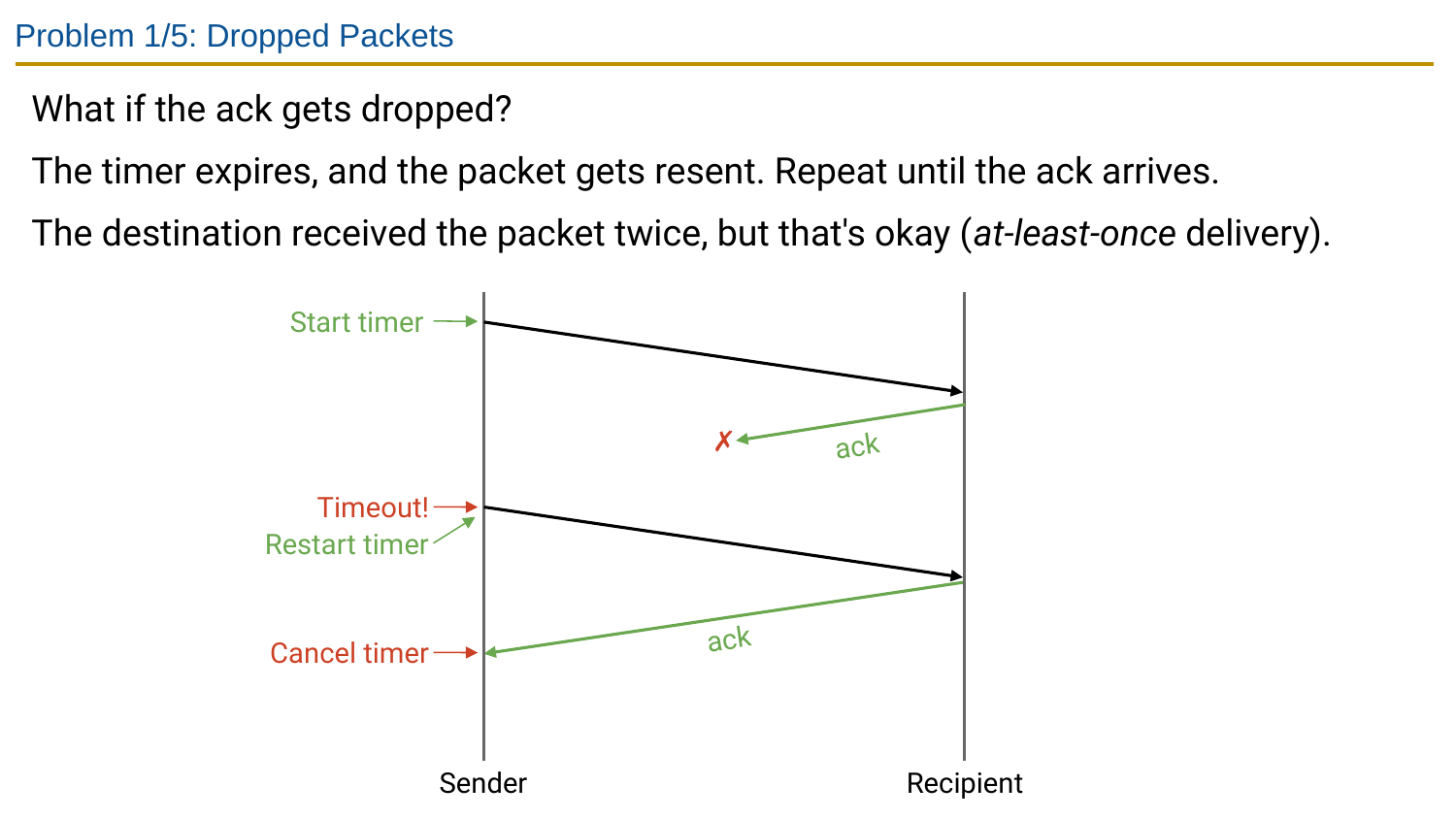

# Problem 1/5: Dropped Packets
What if the ack gets dropped?
The timer expires, and the packet gets resent. Repeat until the ack arrives.
The destination received the packet twice, but that's okay (at-least-once delivery).
Start timer
ack
✗
Timeout!
Restart timer
ack
Cancel timer
Sender
Recipient